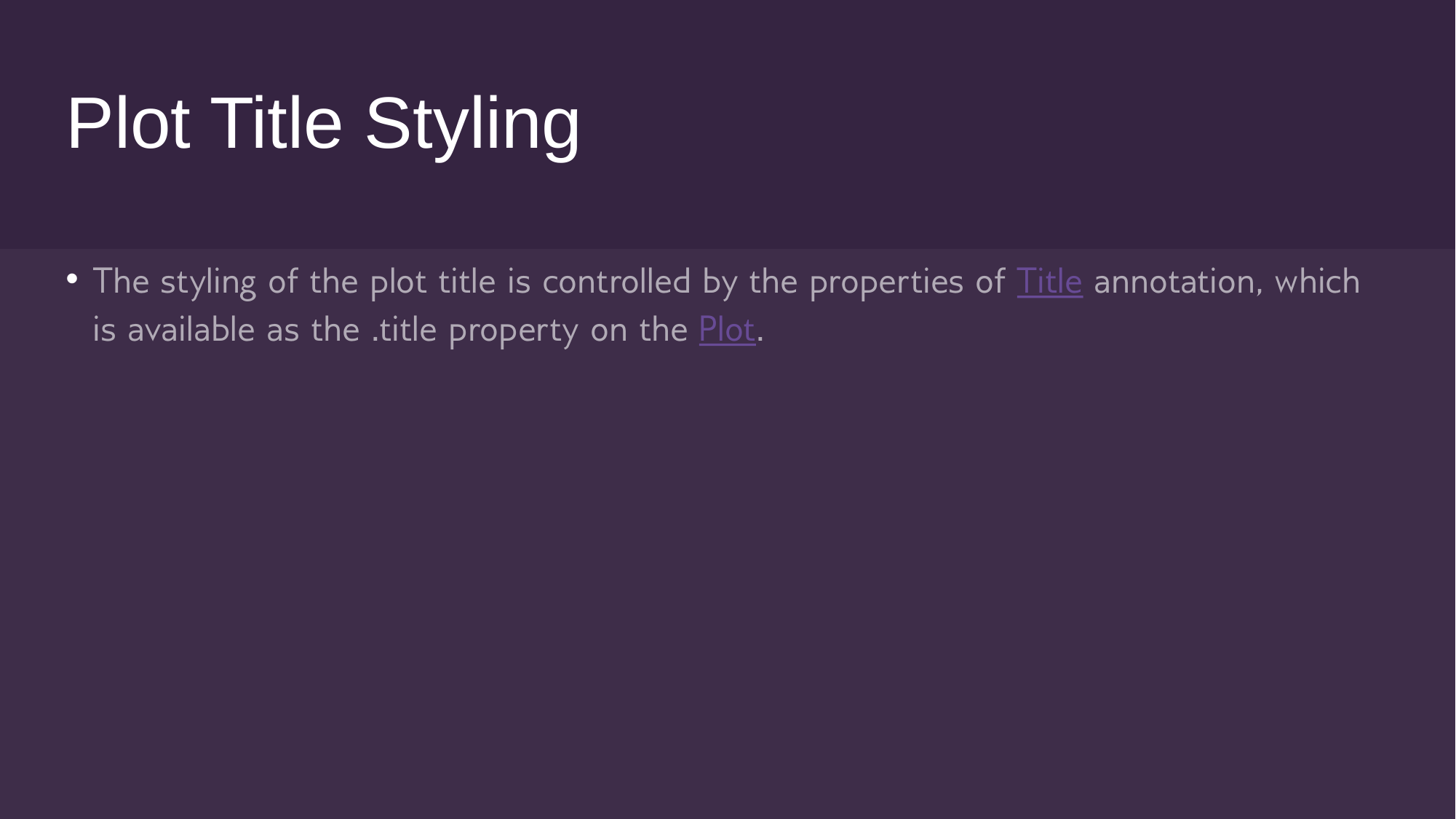

# Plot Title Styling

The styling of the plot title is controlled by the properties of Title annotation, which is available as the .title property on the Plot.